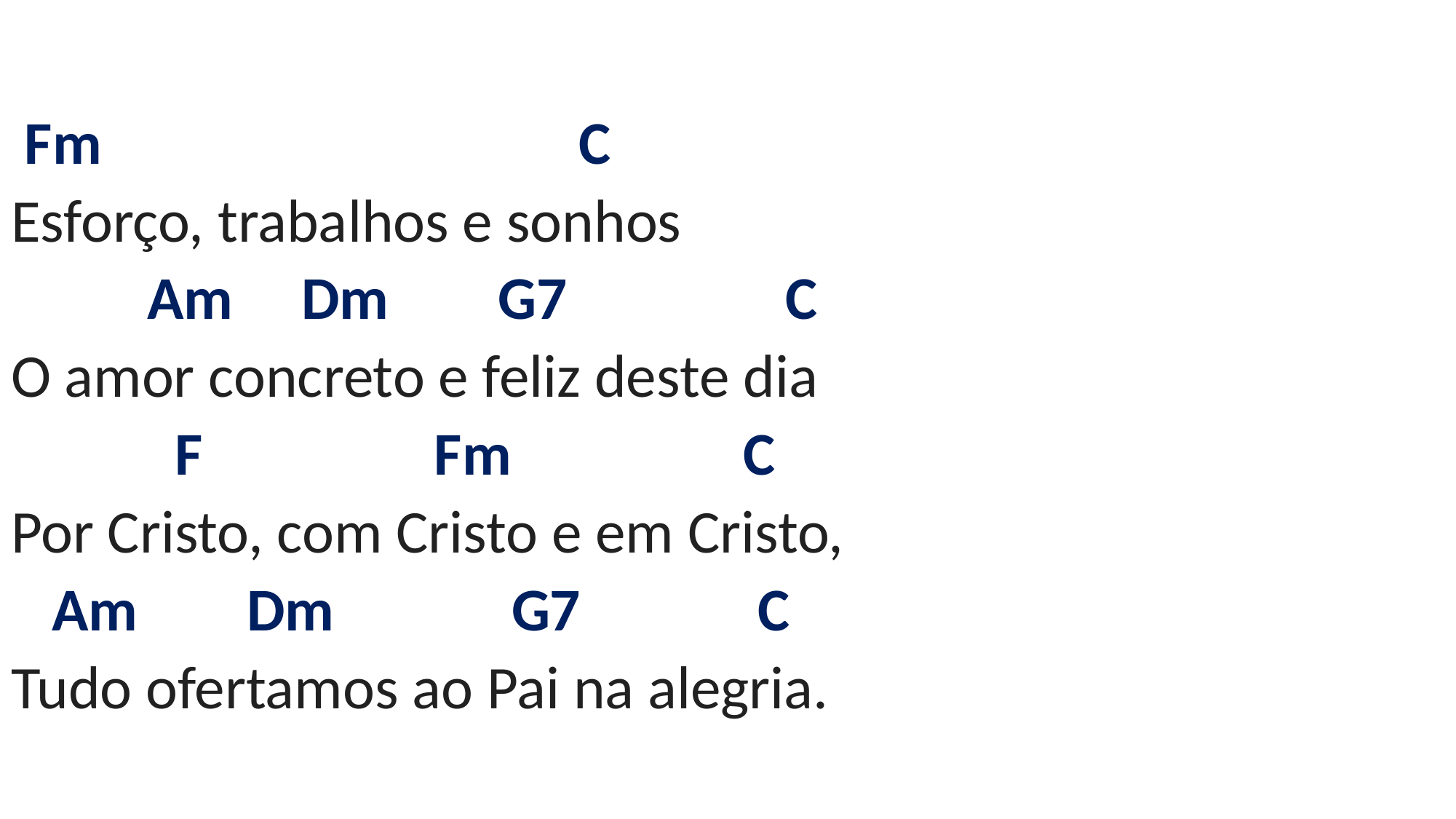

# Fm                                   C Esforço, trabalhos e sonhos Am     Dm        G7                C O amor concreto e feliz deste dia F                 Fm                 C Por Cristo, com Cristo e em Cristo, Am        Dm             G7             C Tudo ofertamos ao Pai na alegria.